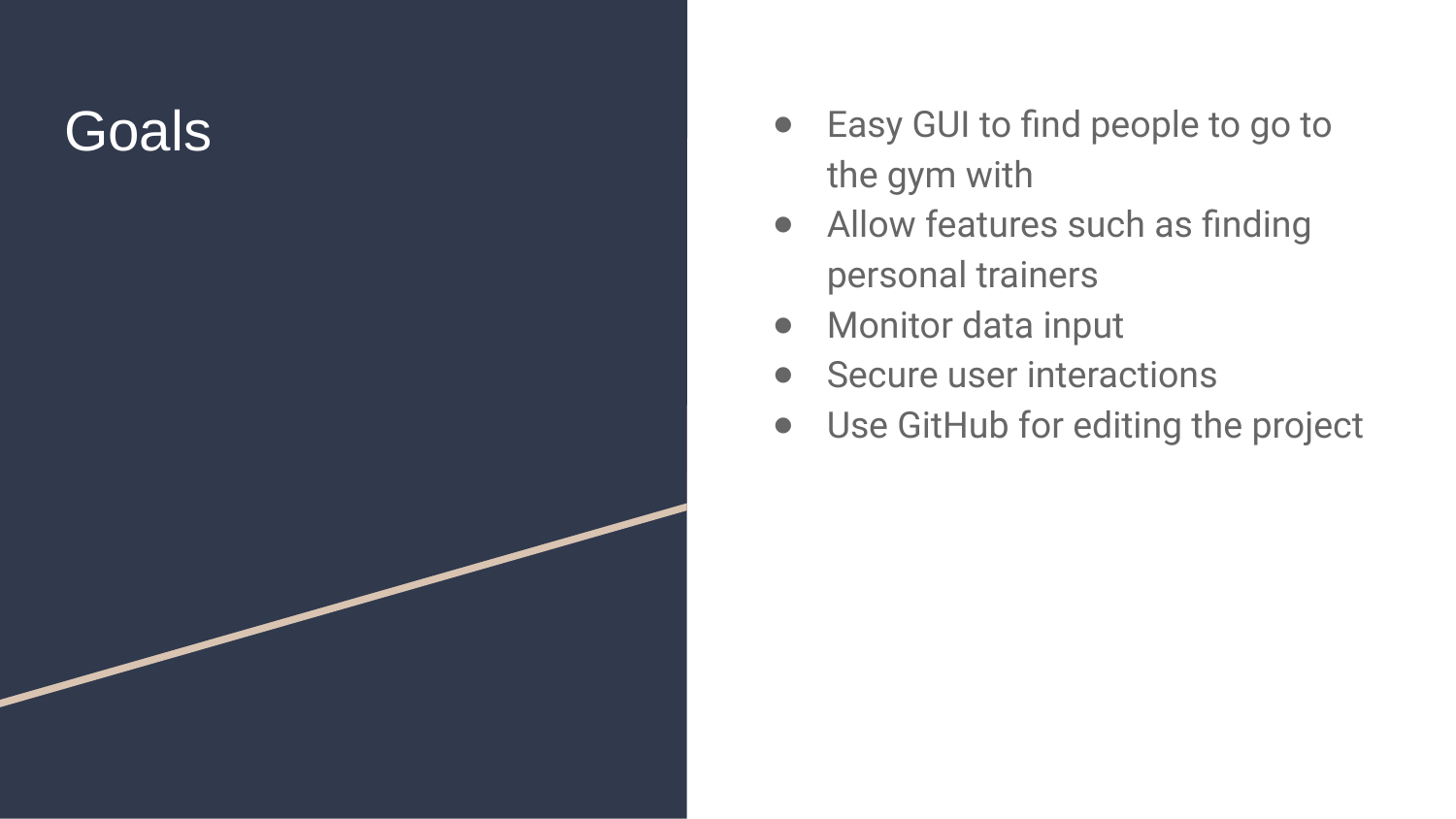

# Goals
Easy GUI to find people to go to the gym with
Allow features such as finding personal trainers
Monitor data input
Secure user interactions
Use GitHub for editing the project